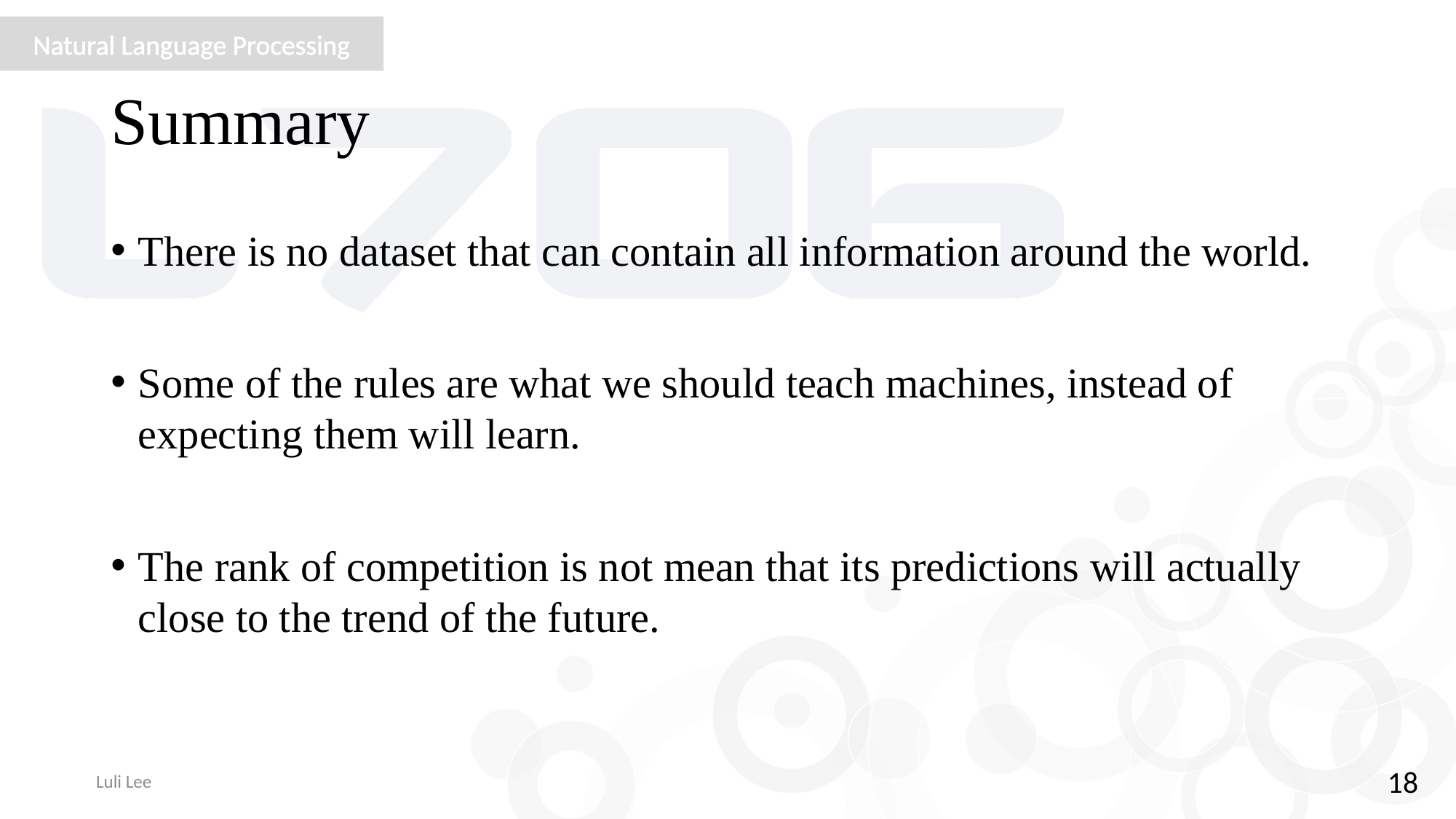

# Summary
There is no dataset that can contain all information around the world.

Some of the rules are what we should teach machines, instead of expecting them will learn.

The rank of competition is not mean that its predictions will actually close to the trend of the future.